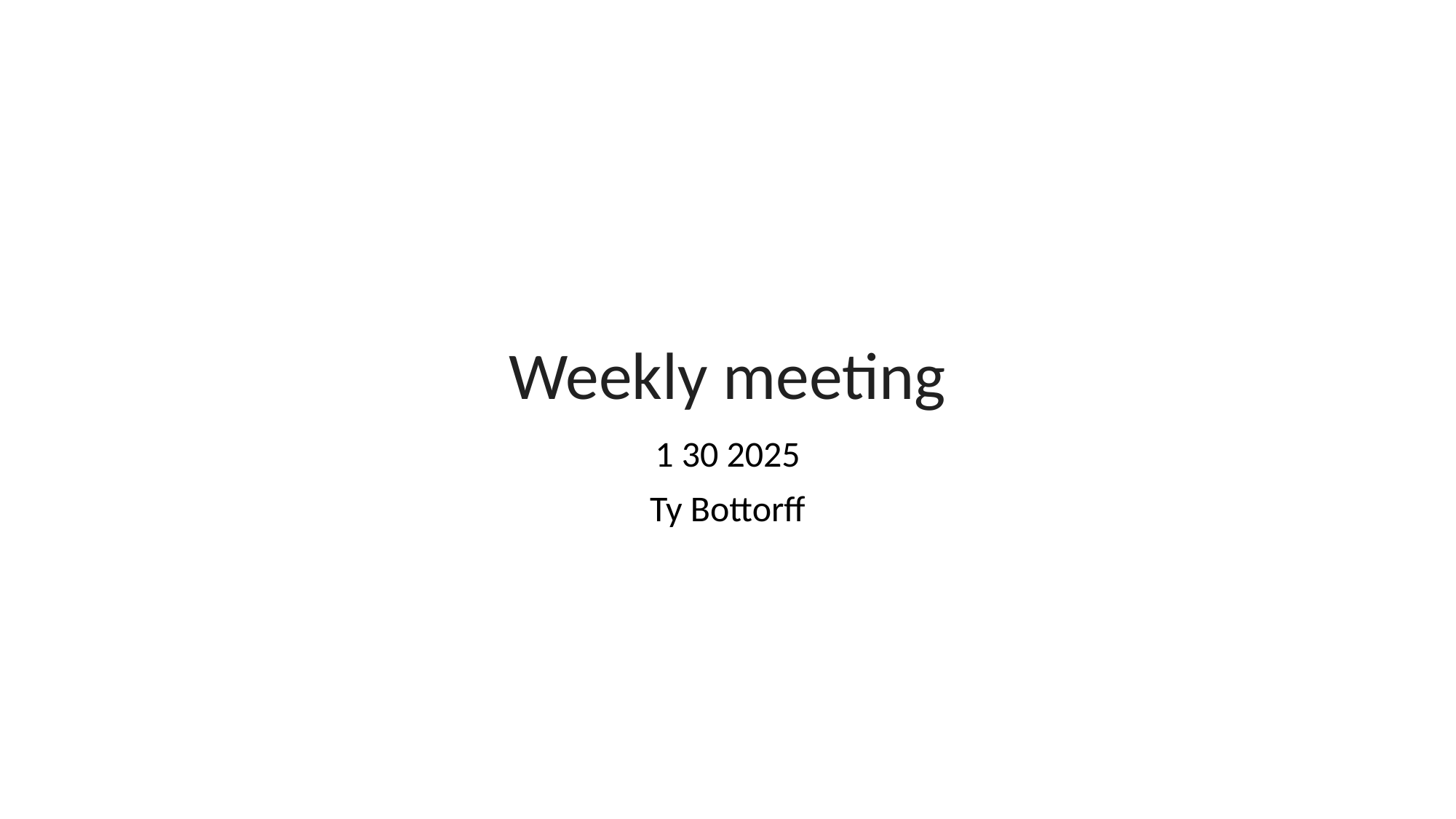

# Weekly meeting
1 30 2025
Ty Bottorff